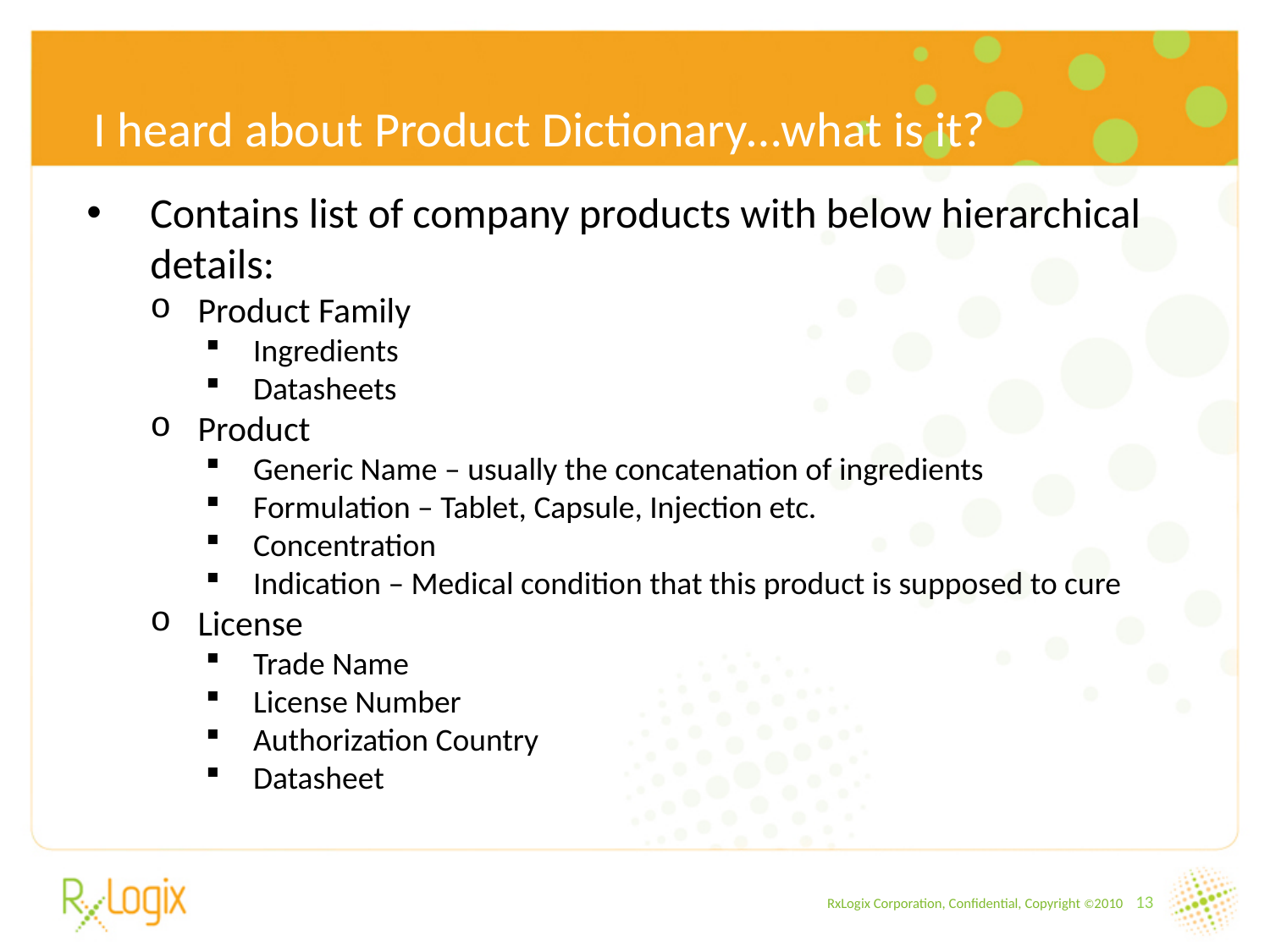

I heard about Product Dictionary…what is it?
Contains list of company products with below hierarchical details:
Product Family
Ingredients
Datasheets
Product
Generic Name – usually the concatenation of ingredients
Formulation – Tablet, Capsule, Injection etc.
Concentration
Indication – Medical condition that this product is supposed to cure
License
Trade Name
License Number
Authorization Country
Datasheet